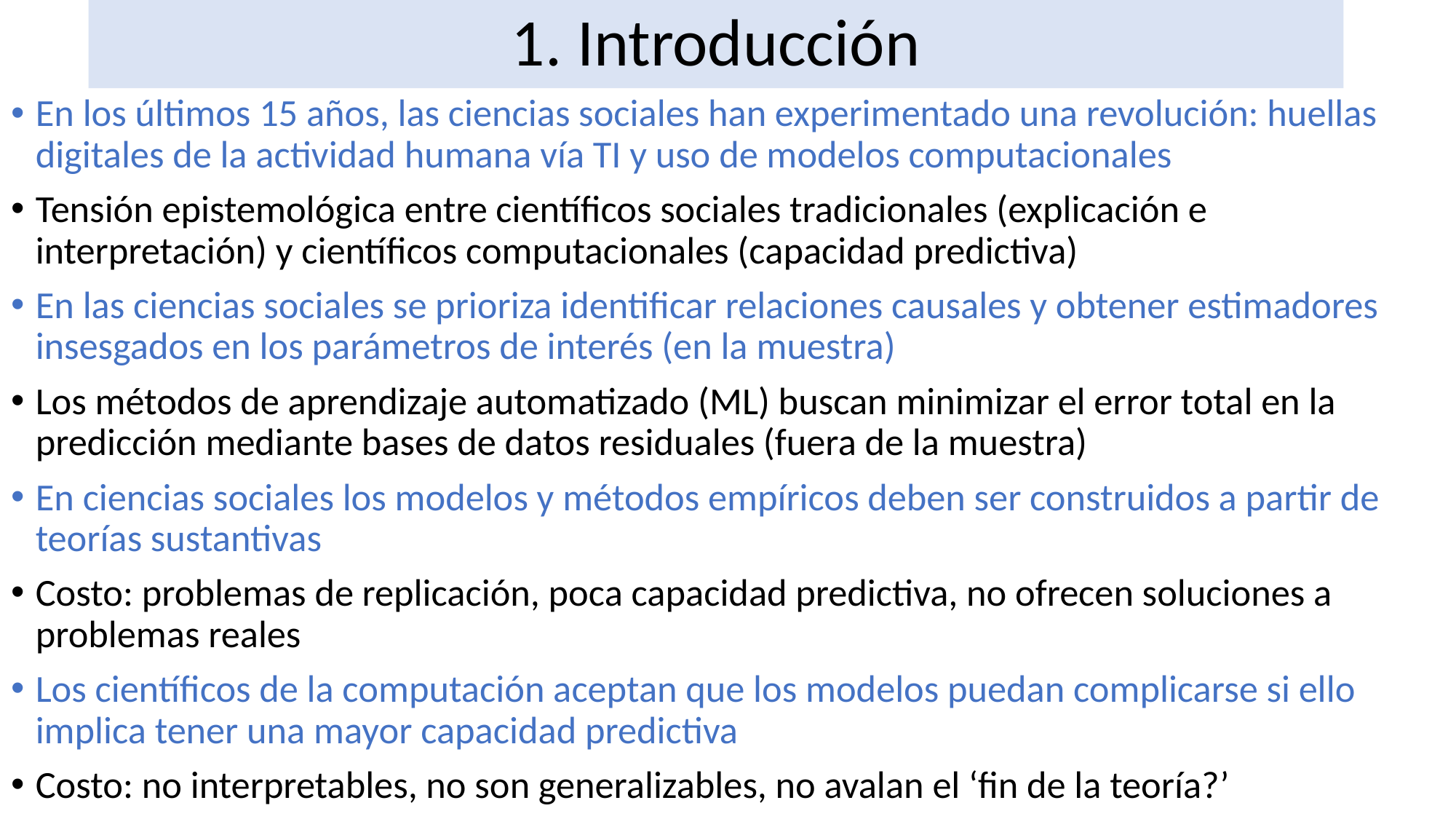

# 1. Introducción
En los últimos 15 años, las ciencias sociales han experimentado una revolución: huellas digitales de la actividad humana vía TI y uso de modelos computacionales
Tensión epistemológica entre científicos sociales tradicionales (explicación e interpretación) y científicos computacionales (capacidad predictiva)
En las ciencias sociales se prioriza identificar relaciones causales y obtener estimadores insesgados en los parámetros de interés (en la muestra)
Los métodos de aprendizaje automatizado (ML) buscan minimizar el error total en la predicción mediante bases de datos residuales (fuera de la muestra)
En ciencias sociales los modelos y métodos empíricos deben ser construidos a partir de teorías sustantivas
Costo: problemas de replicación, poca capacidad predictiva, no ofrecen soluciones a problemas reales
Los científicos de la computación aceptan que los modelos puedan complicarse si ello implica tener una mayor capacidad predictiva
Costo: no interpretables, no son generalizables, no avalan el ‘fin de la teoría?’